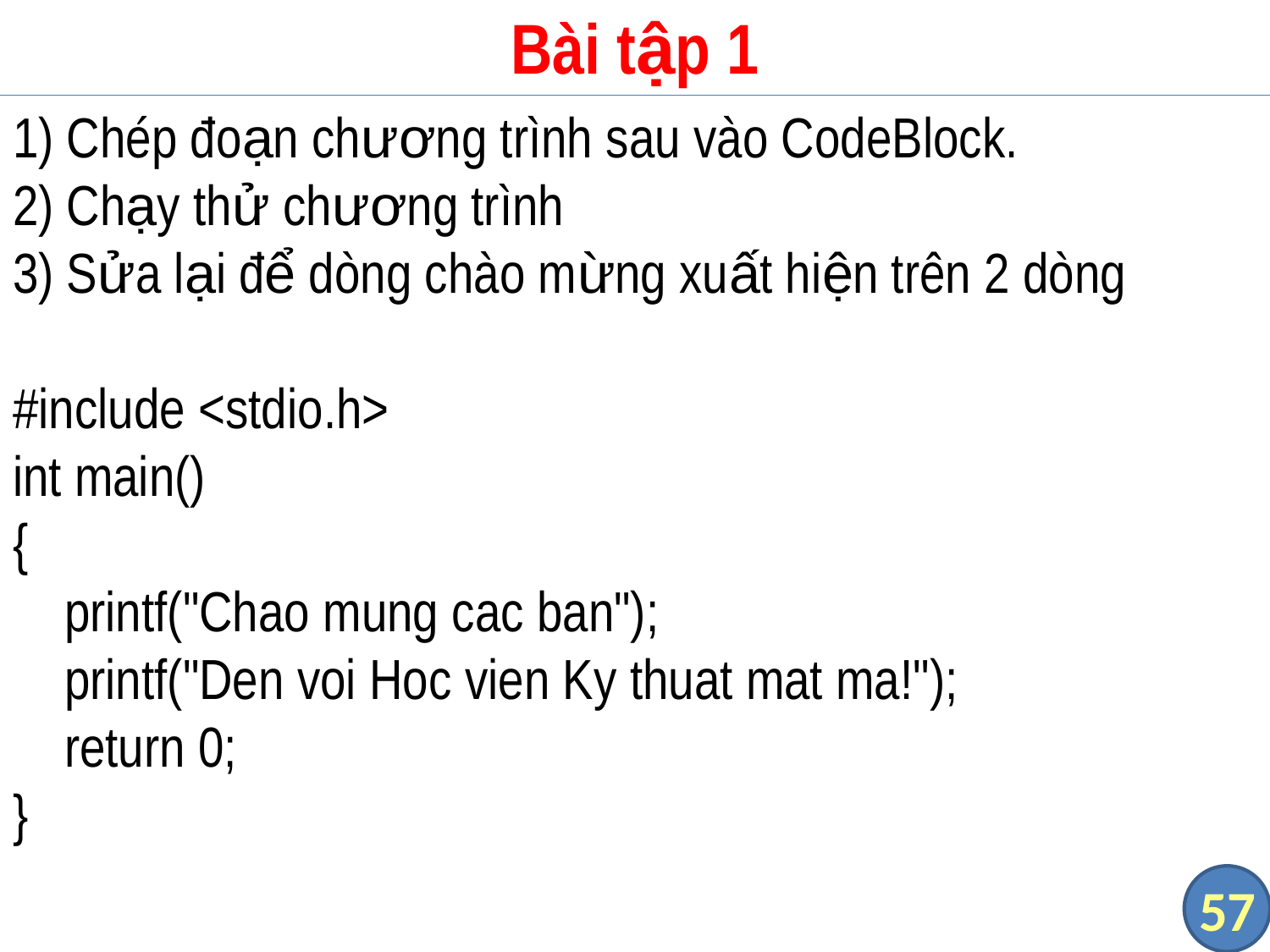

# Bài tập 1
1) Chép đoạn chương trình sau vào CodeBlock.
2) Chạy thử chương trình
3) Sửa lại để dòng chào mừng xuất hiện trên 2 dòng

#include <stdio.h>
int main()
{
    printf("Chao mung cac ban");
    printf("Den voi Hoc vien Ky thuat mat ma!");
    return 0;
}

57